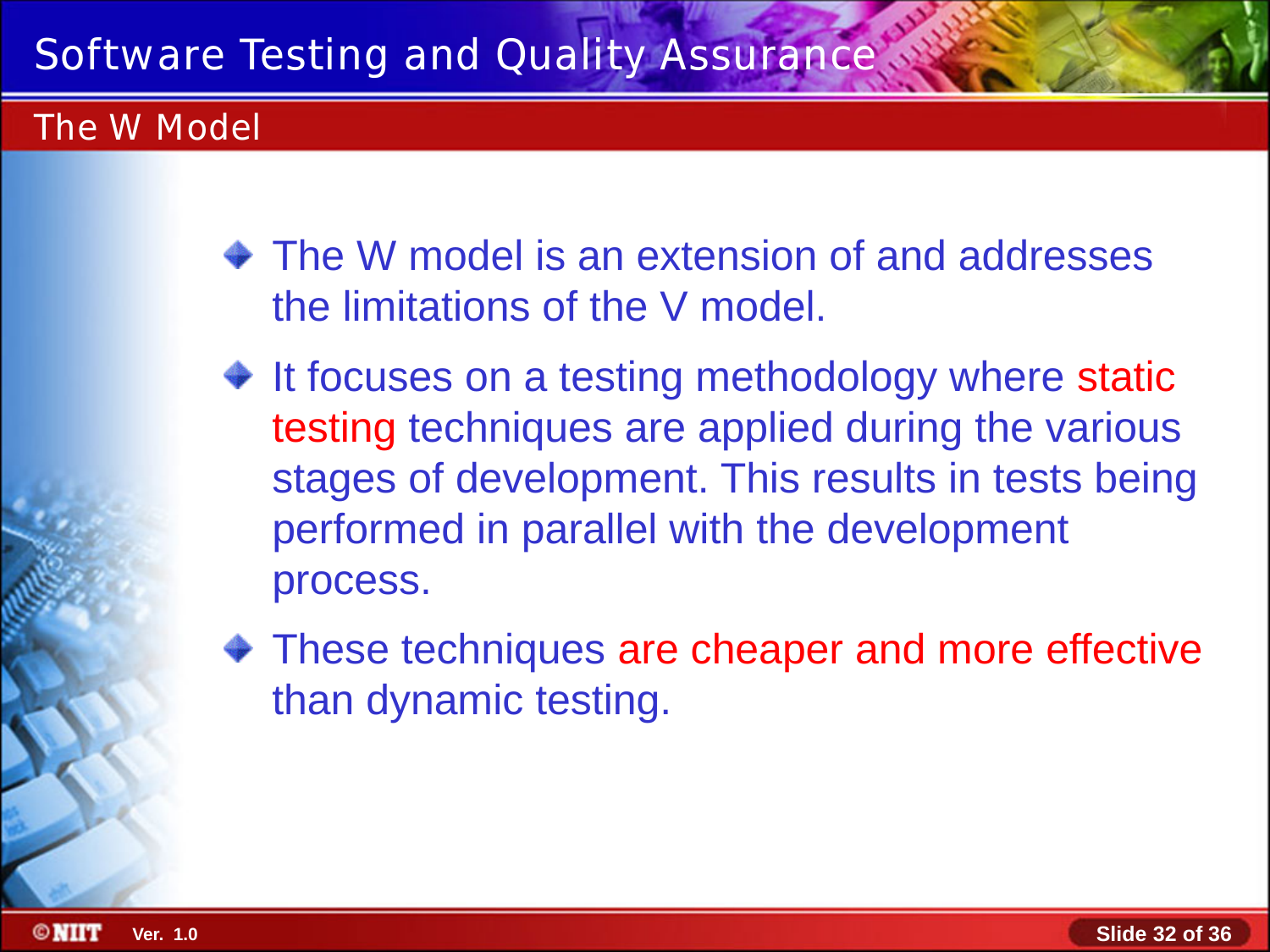

The W Model
The W model is an extension of and addresses the limitations of the V model.
It focuses on a testing methodology where static testing techniques are applied during the various stages of development. This results in tests being performed in parallel with the development process.
These techniques are cheaper and more effective than dynamic testing.